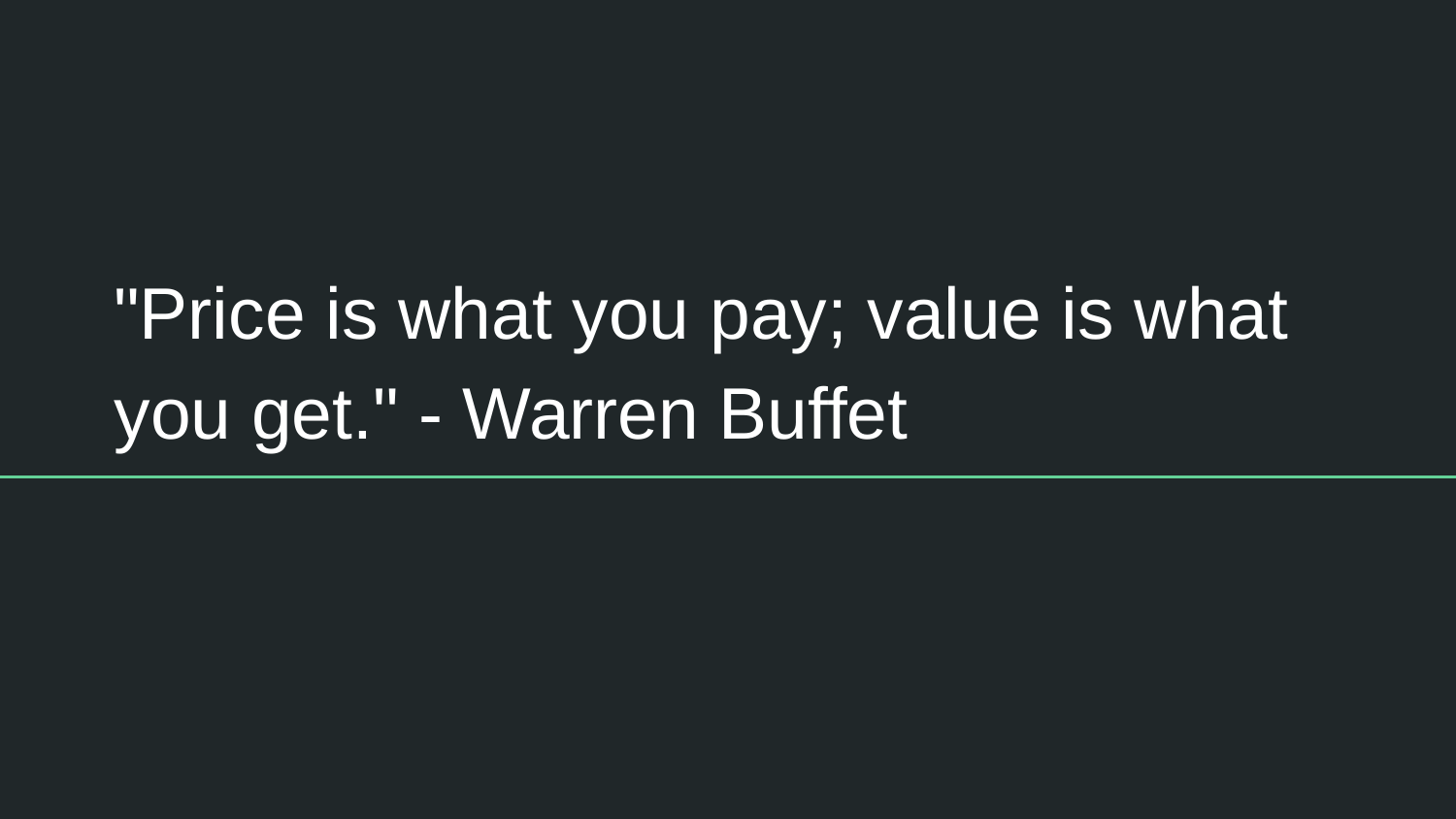

# "Price is what you pay; value is what you get." - Warren Buffet